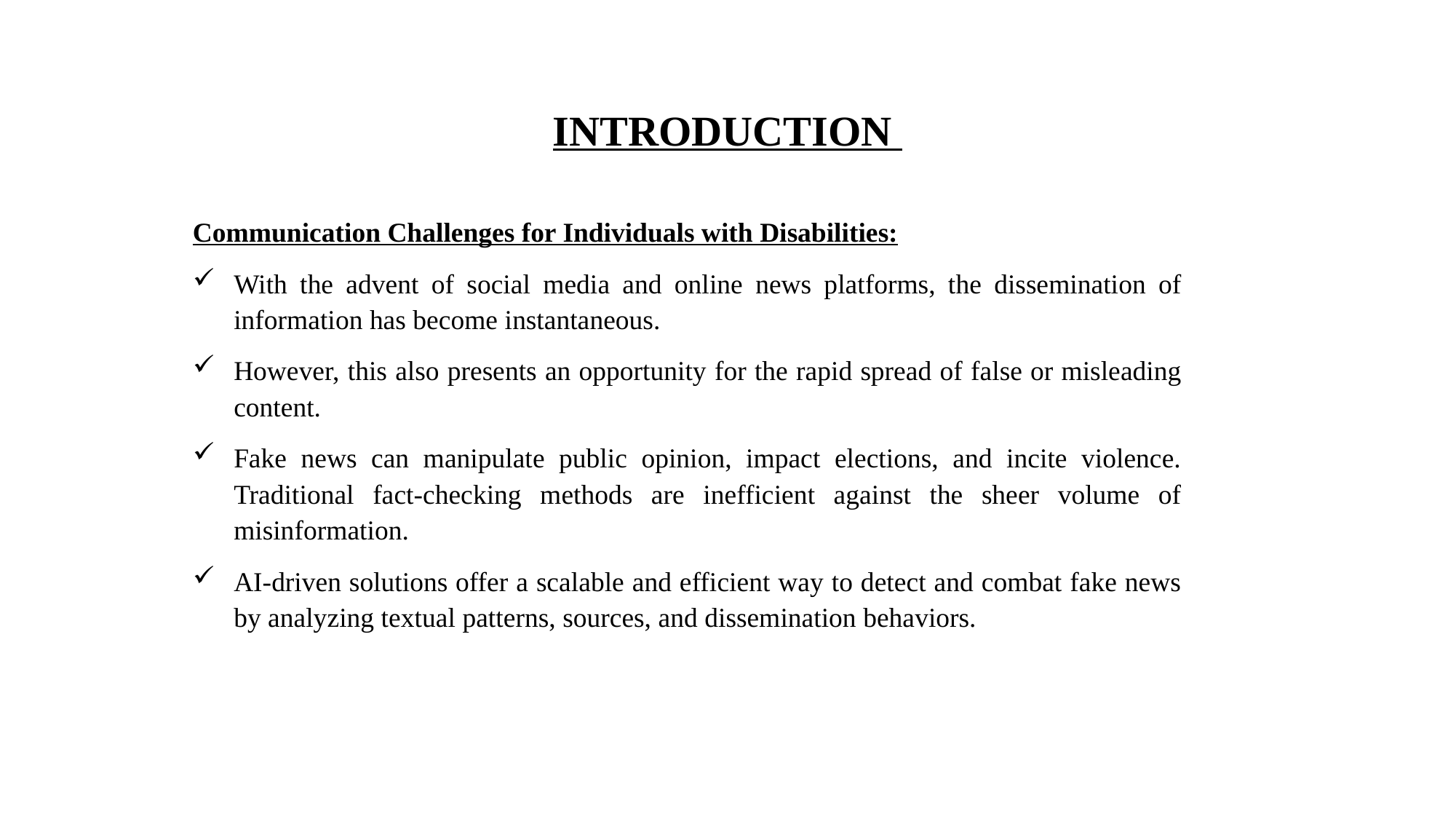

# INTRODUCTION
Communication Challenges for Individuals with Disabilities:
With the advent of social media and online news platforms, the dissemination of information has become instantaneous.
However, this also presents an opportunity for the rapid spread of false or misleading content.
Fake news can manipulate public opinion, impact elections, and incite violence. Traditional fact-checking methods are inefficient against the sheer volume of misinformation.
AI-driven solutions offer a scalable and efficient way to detect and combat fake news by analyzing textual patterns, sources, and dissemination behaviors.